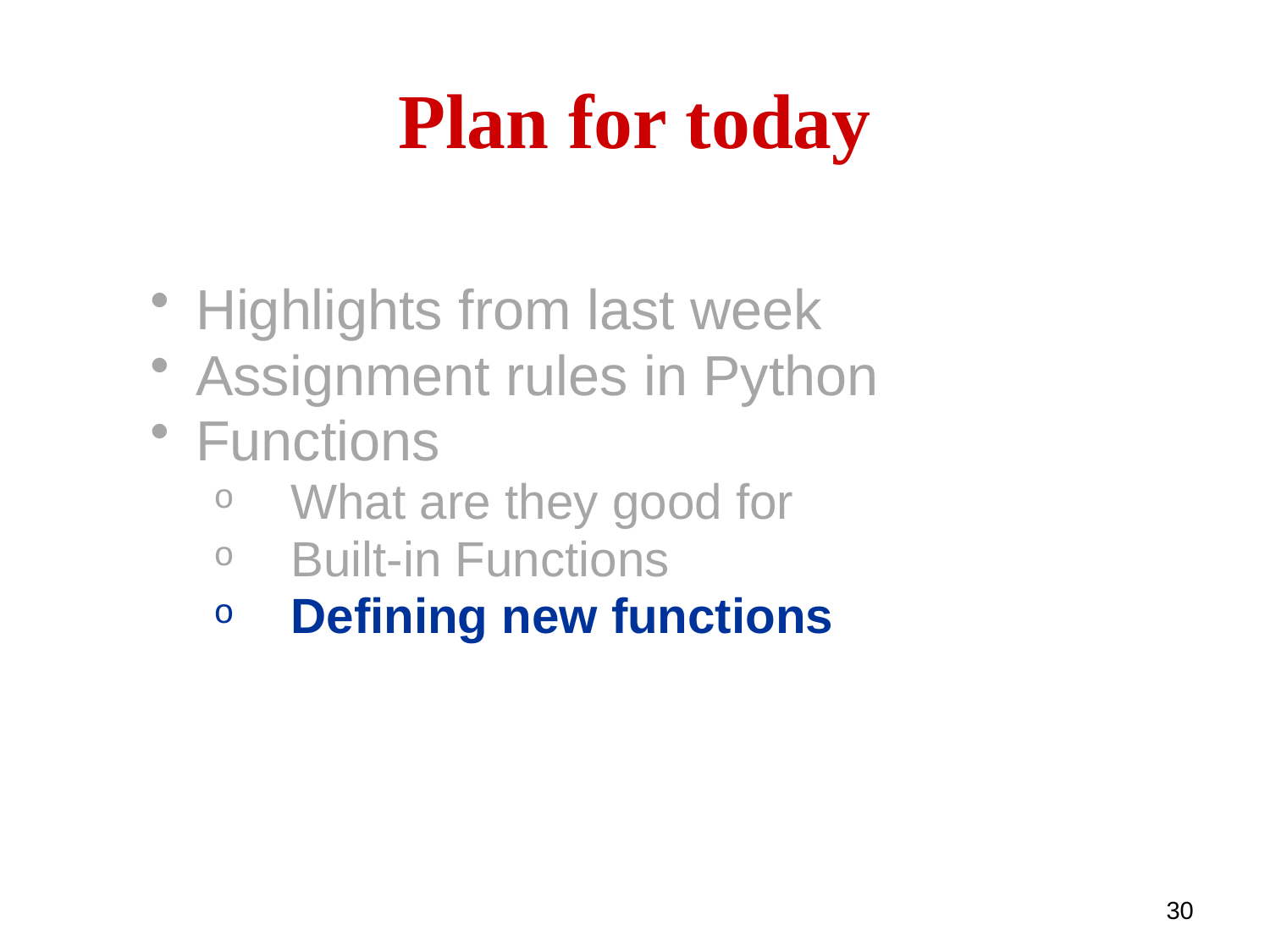

Plan for today
 Highlights from last week
 Assignment rules in Python
 Functions
 What are they good for
 Built-in Functions
 Defining new functions
30